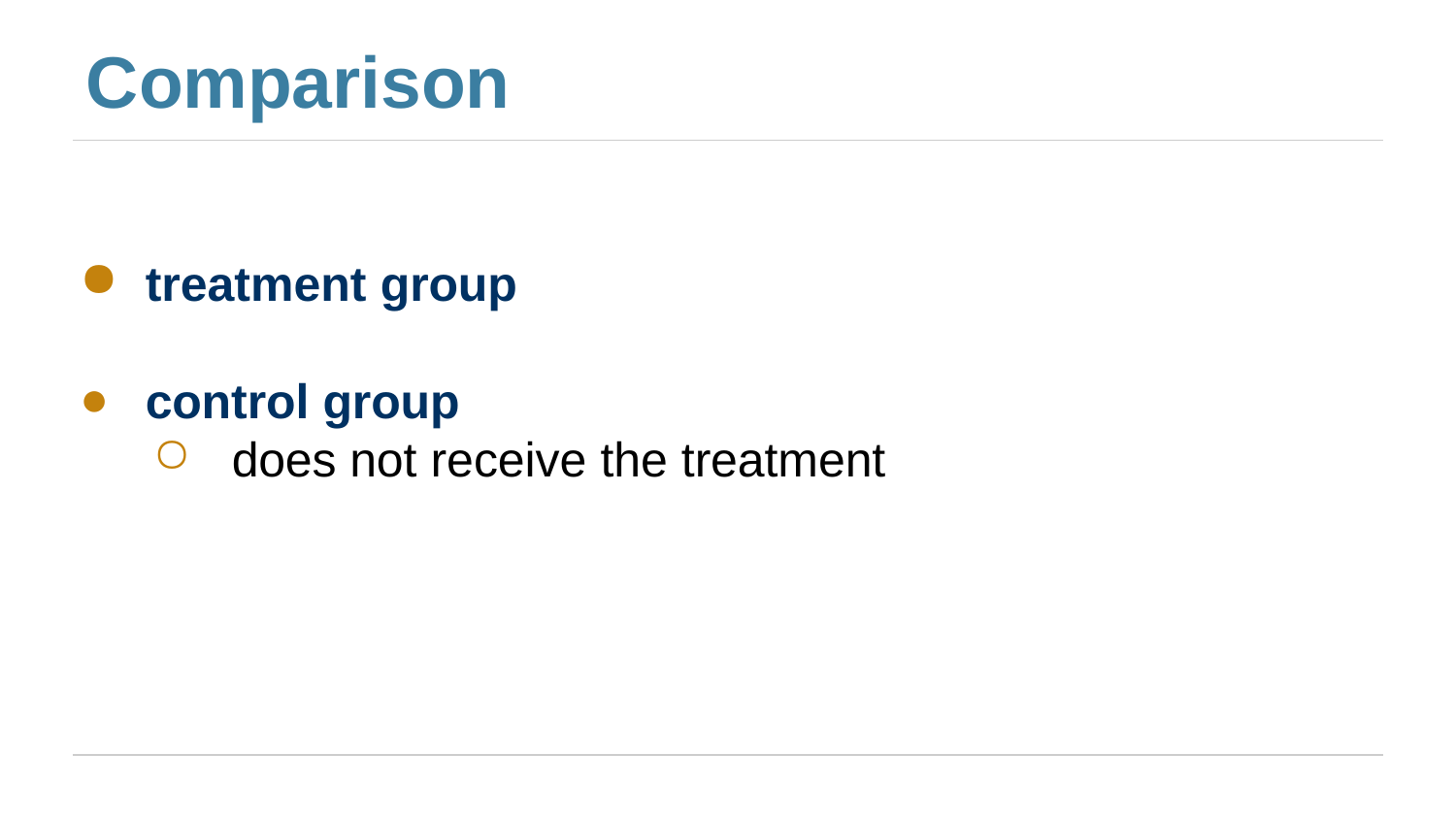

# Comparison
treatment group

control group
does not receive the treatment